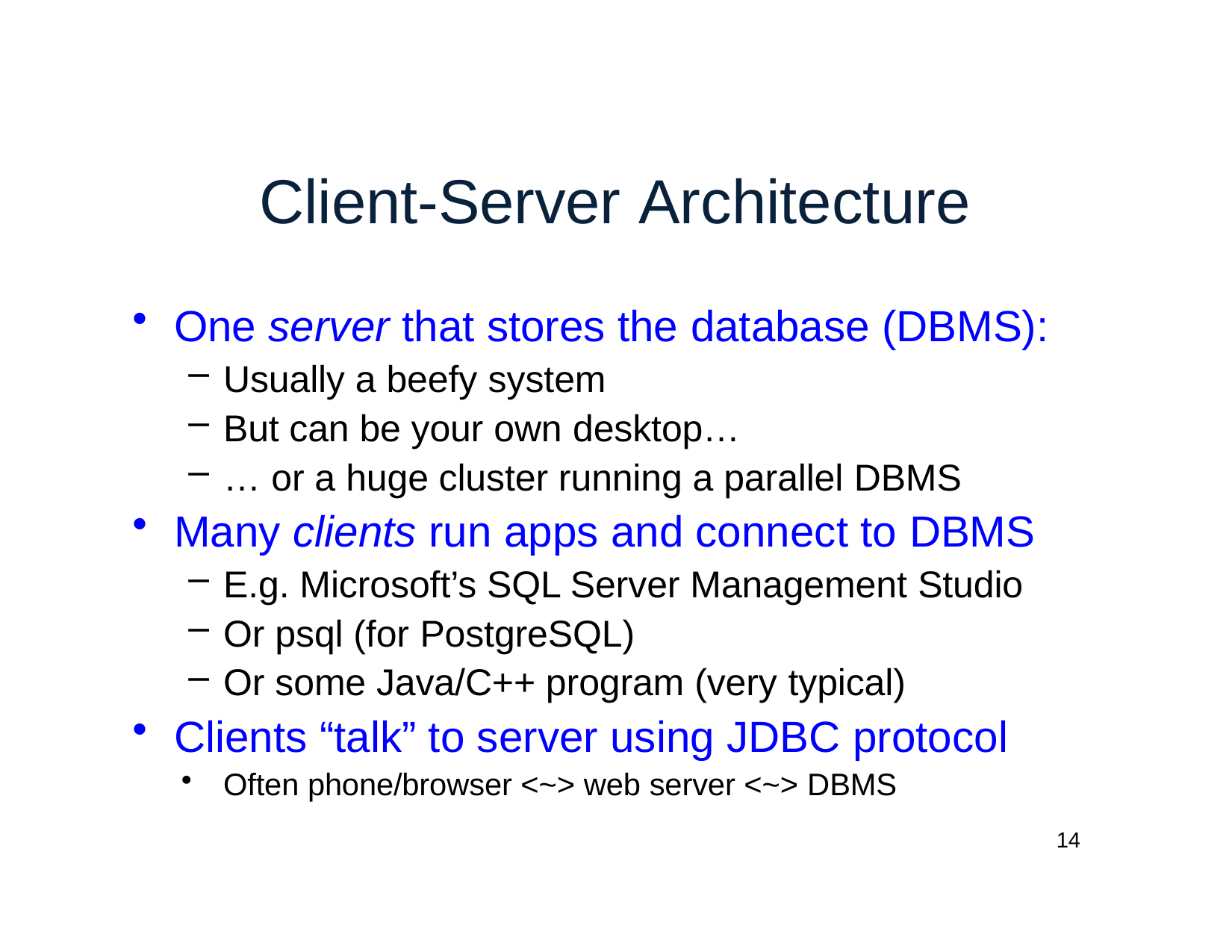

# Client-Server Architecture
One server that stores the database (DBMS):
Usually a beefy system
But can be your own desktop…
… or a huge cluster running a parallel DBMS
Many clients run apps and connect to DBMS
E.g. Microsoft’s SQL Server Management Studio
Or psql (for PostgreSQL)
Or some Java/C++ program (very typical)
Clients “talk” to server using JDBC protocol
Often phone/browser <~> web server <~> DBMS
14